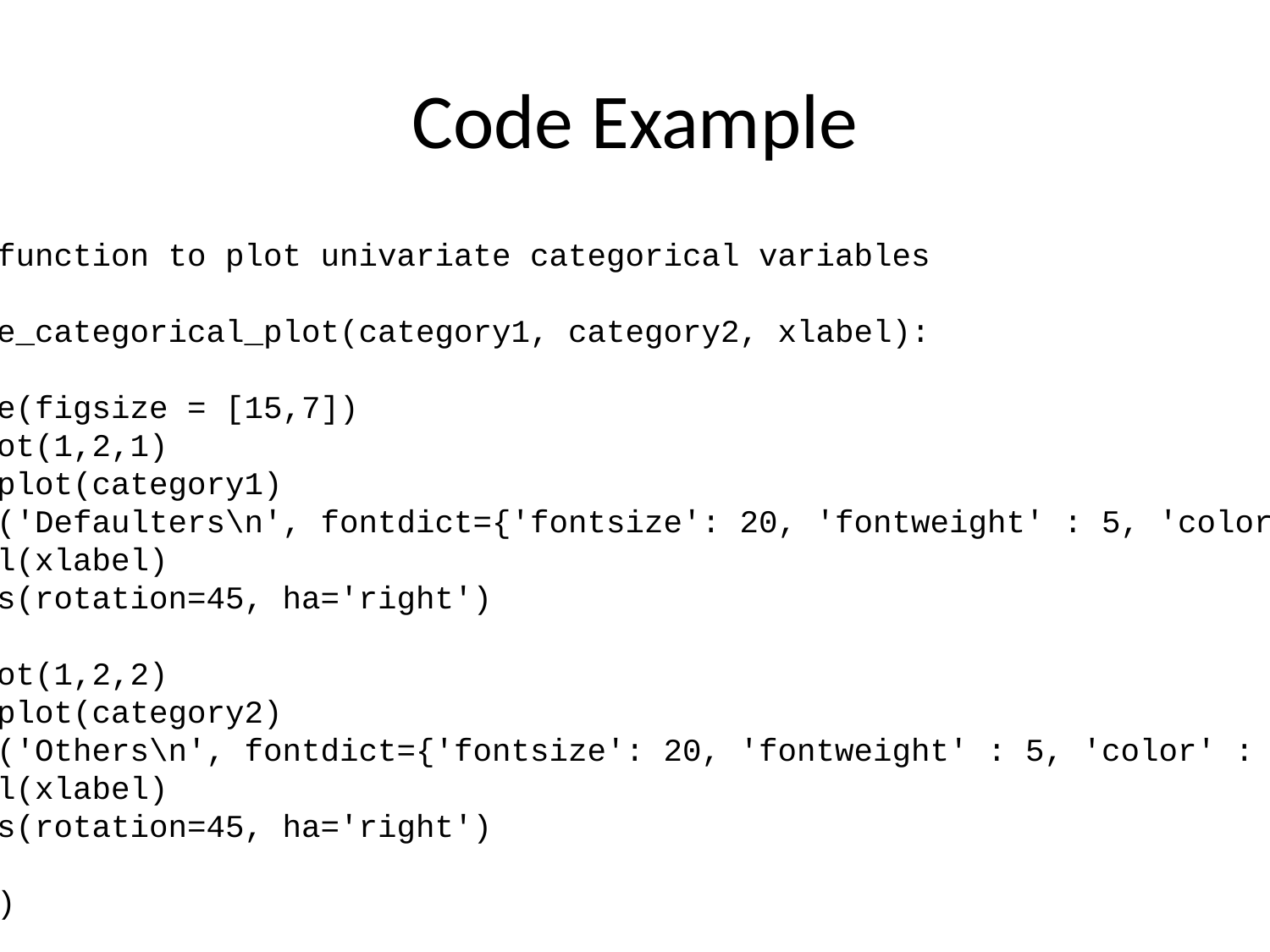

# Code Example

# Defining a function to plot univariate categorical variables def univariate_categorical_plot(category1, category2, xlabel): plt.figure(figsize = [15,7]) plt.subplot(1,2,1) sns.countplot(category1) plt.title('Defaulters\n', fontdict={'fontsize': 20, 'fontweight' : 5, 'color' : 'Brown'}) plt.xlabel(xlabel) plt.xticks(rotation=45, ha='right') plt.subplot(1,2,2) sns.countplot(category2) plt.title('Others\n', fontdict={'fontsize': 20, 'fontweight' : 5, 'color' : 'Brown'}) plt.xlabel(xlabel) plt.xticks(rotation=45, ha='right') plt.show()